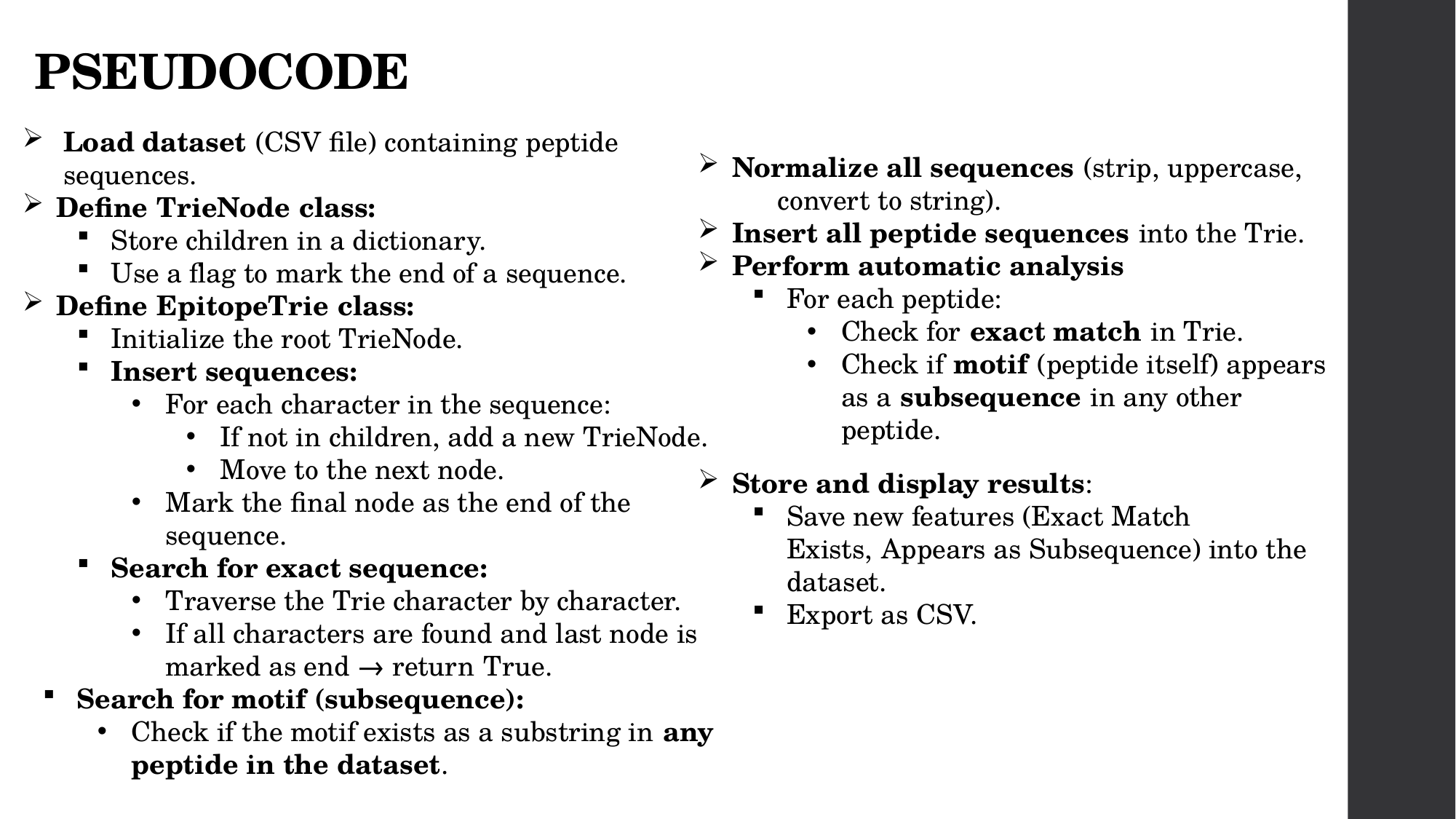

# PSEUDOCODE

Normalize all sequences (strip, uppercase,            convert to string).
Insert all peptide sequences into the Trie.
Perform automatic analysis
For each peptide:
Check for exact match in Trie.
Check if motif (peptide itself) appears as a subsequence in any other peptide.

Load dataset (CSV file) containing peptide sequences.
Define TrieNode class:
Store children in a dictionary.
Use a flag to mark the end of a sequence.
Define EpitopeTrie class:
Initialize the root TrieNode.
Insert sequences:
For each character in the sequence:
If not in children, add a new TrieNode.
Move to the next node.
Mark the final node as the end of the sequence.
Search for exact sequence:
Traverse the Trie character by character.
If all characters are found and last node is marked as end → return True.
Search for motif (subsequence):
Check if the motif exists as a substring in any peptide in the dataset.

Store and display results:
Save new features (Exact Match Exists, Appears as Subsequence) into the dataset.
Export as CSV.